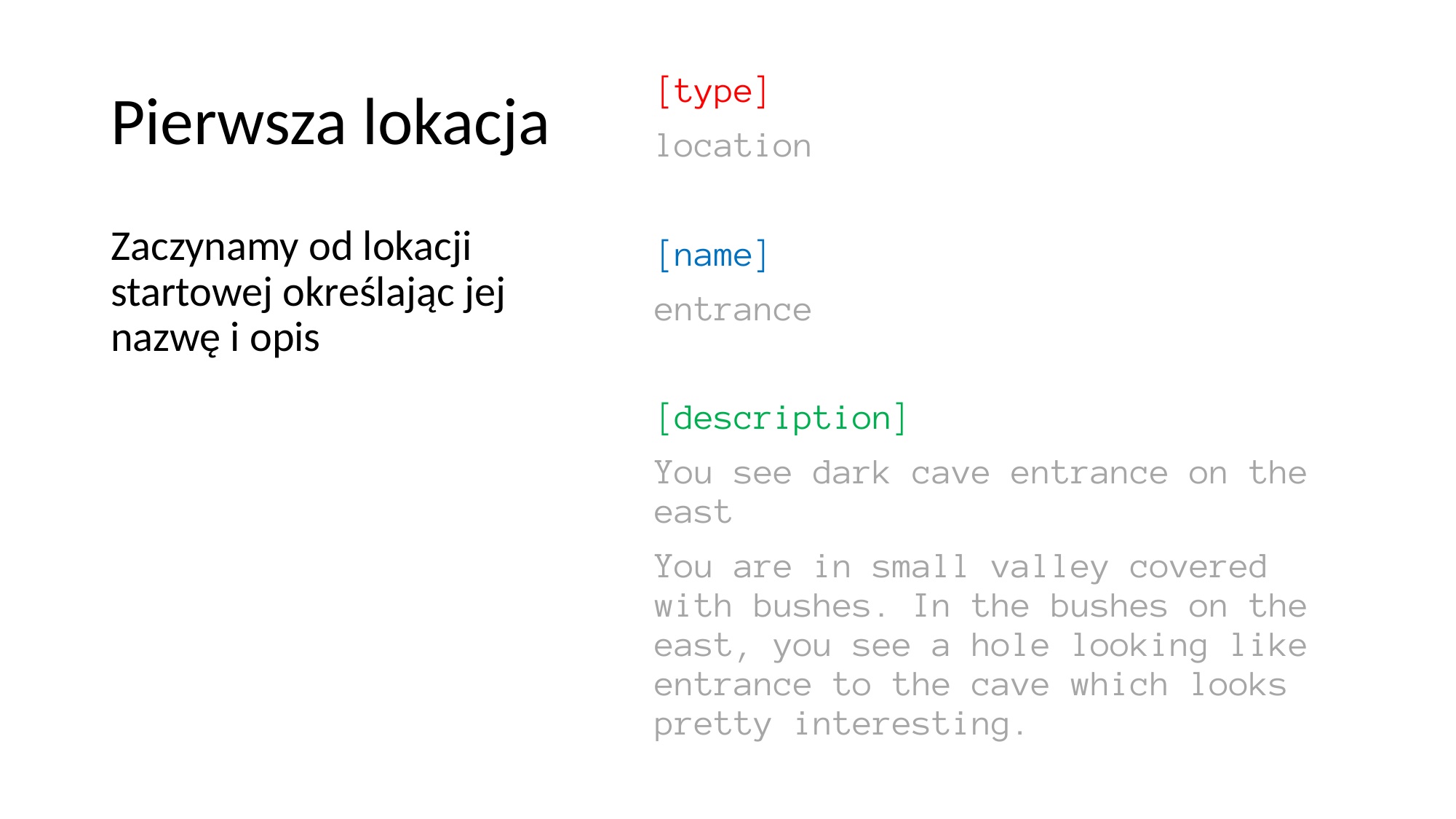

# Pierwsza lokacja
[type]
location

[name]
entrance

[description]
You see dark cave entrance on the east
You are in small valley covered with bushes. In the bushes on the east, you see a hole looking like entrance to the cave which looks pretty interesting.

Zaczynamy od lokacji startowej określając jej nazwę i opis